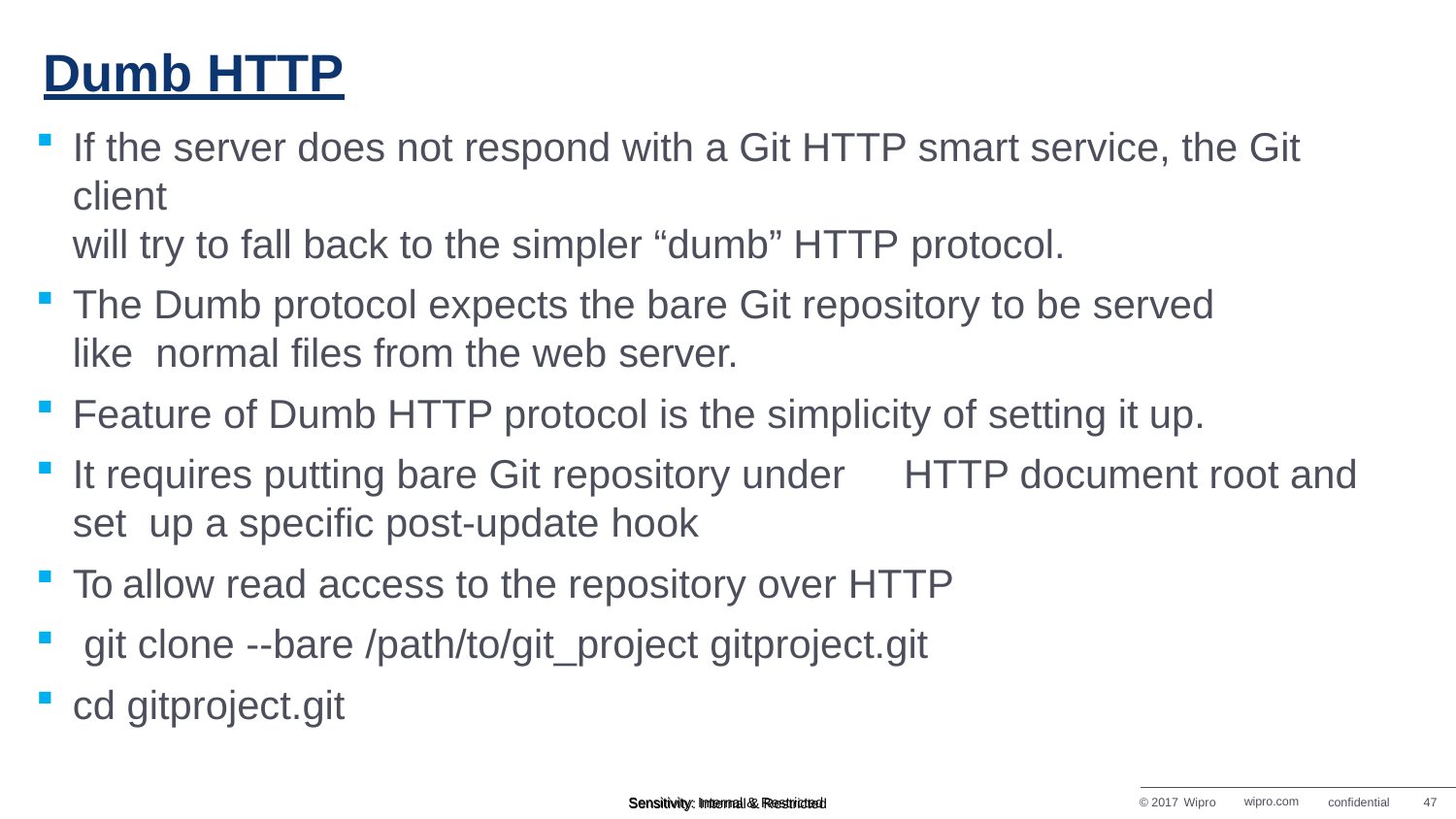

# Dumb HTTP
If the server does not respond with a Git HTTP smart service, the Git client
will try to fall back to the simpler “dumb” HTTP protocol.
The Dumb protocol expects the bare Git repository to be served like  normal files from the web server.
Feature of Dumb HTTP protocol is the simplicity of setting it up.
It requires putting bare Git repository under	HTTP document root and set  up a specific post-update hook
To allow read access to the repository over HTTP
git clone --bare /path/to/git_project gitproject.git
cd gitproject.git
© 2017 Wipro
wipro.com
confidential
47
Sensitivity: Internal & Restricted